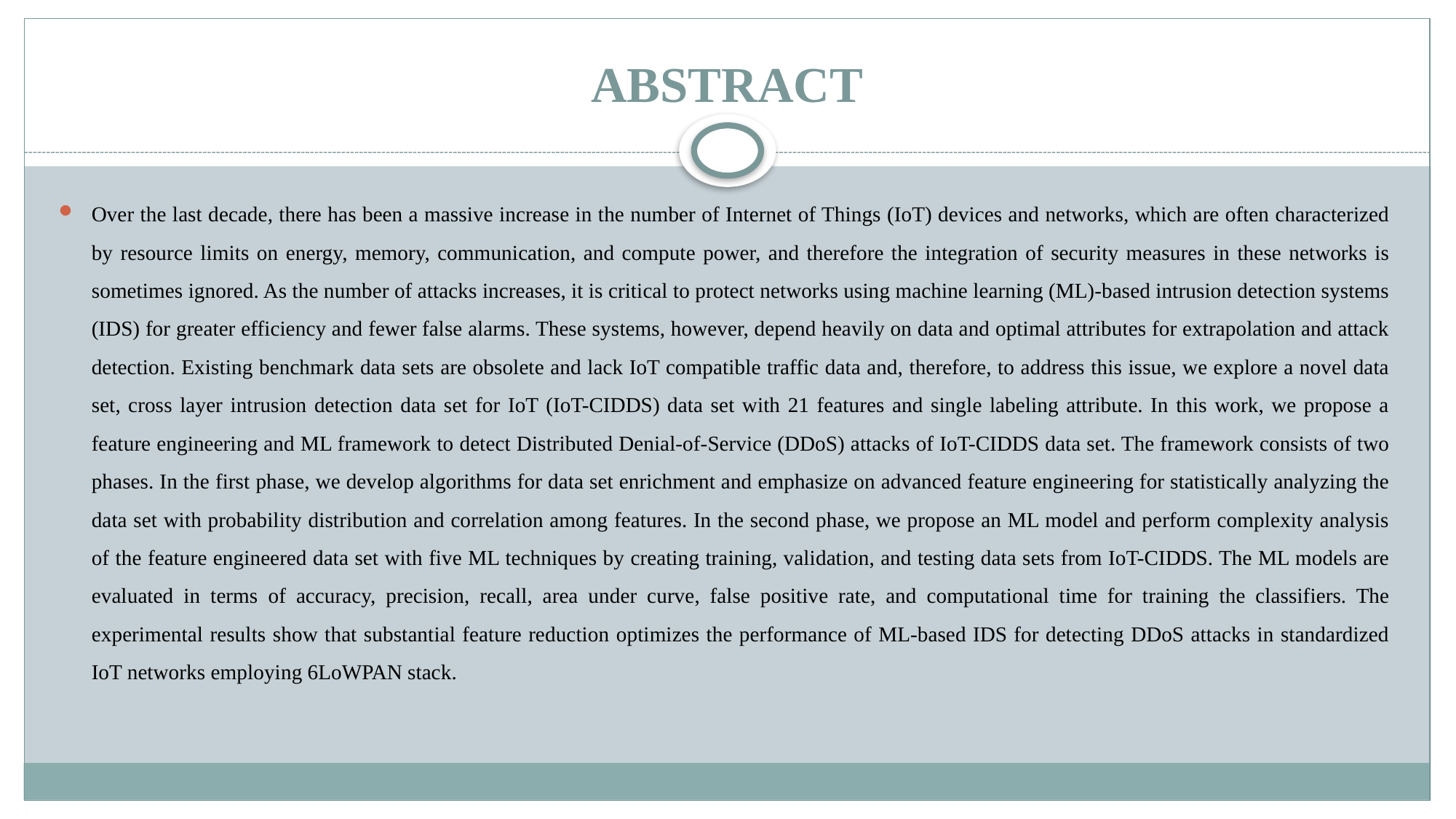

# ABSTRACT
Over the last decade, there has been a massive increase in the number of Internet of Things (IoT) devices and networks, which are often characterized by resource limits on energy, memory, communication, and compute power, and therefore the integration of security measures in these networks is sometimes ignored. As the number of attacks increases, it is critical to protect networks using machine learning (ML)-based intrusion detection systems (IDS) for greater efficiency and fewer false alarms. These systems, however, depend heavily on data and optimal attributes for extrapolation and attack detection. Existing benchmark data sets are obsolete and lack IoT compatible traffic data and, therefore, to address this issue, we explore a novel data set, cross layer intrusion detection data set for IoT (IoT-CIDDS) data set with 21 features and single labeling attribute. In this work, we propose a feature engineering and ML framework to detect Distributed Denial-of-Service (DDoS) attacks of IoT-CIDDS data set. The framework consists of two phases. In the first phase, we develop algorithms for data set enrichment and emphasize on advanced feature engineering for statistically analyzing the data set with probability distribution and correlation among features. In the second phase, we propose an ML model and perform complexity analysis of the feature engineered data set with five ML techniques by creating training, validation, and testing data sets from IoT-CIDDS. The ML models are evaluated in terms of accuracy, precision, recall, area under curve, false positive rate, and computational time for training the classifiers. The experimental results show that substantial feature reduction optimizes the performance of ML-based IDS for detecting DDoS attacks in standardized IoT networks employing 6LoWPAN stack.